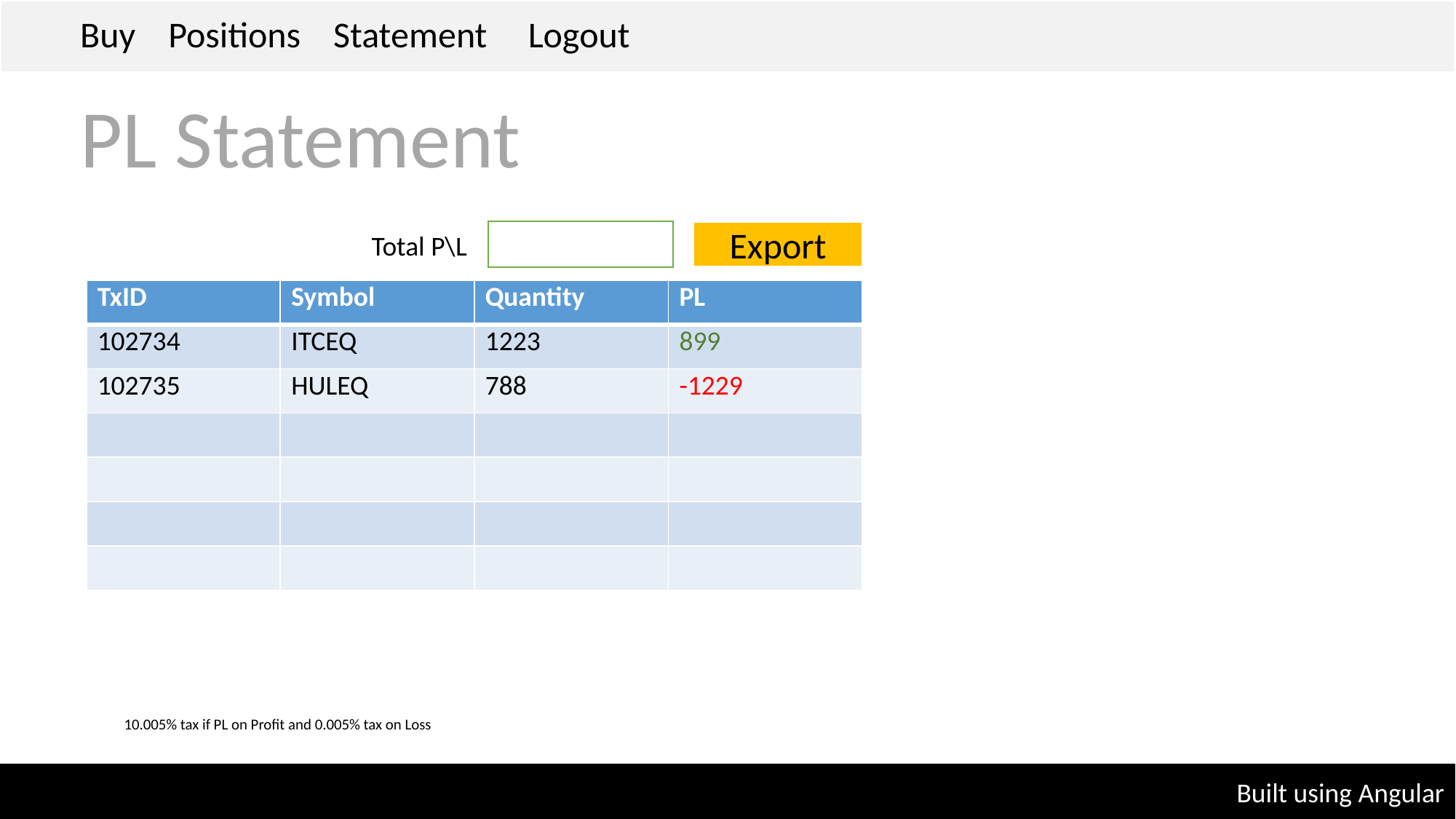

Buy    Positions    Statement     Logout
PL Statement

Export
Total P\L
| TxID | Symbol | Quantity | PL |
| --- | --- | --- | --- |
| 102734 | ITCEQ | 1223 | 899 |
| 102735 | HULEQ | 788 | -1229 |
|  |  |  |  |
|  |  |  |  |
|  |  |  |  |
|  |  |  |  |
10.005% tax if PL on Profit and 0.005% tax on Loss
Built using Angular